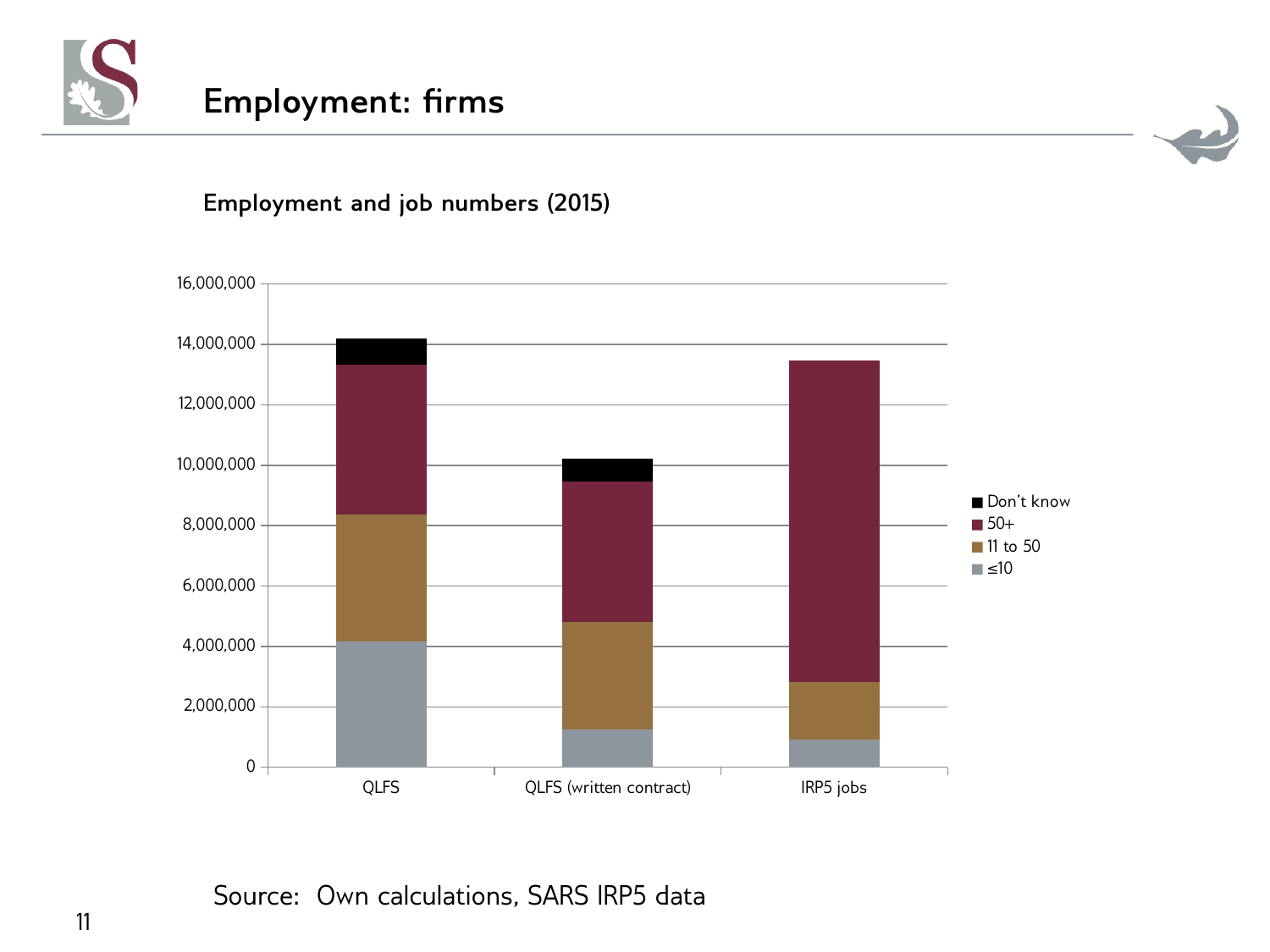

# Employment: firms
Employment and job numbers (2015)

### Chart

| Category | ≤10 | 11 to 50 | 50+ | Don’t know |
|---|---|---|---|---|
| QLFS | 4178410.0 | 4200303.0 | 4938508.0 | 889087.0 |
| QLFS (written contract) | 1252485.0 | 3557340.0 | 4660076.0 | 757039.0 |
| IRP5 jobs | 913157.0 | 1912078.0 | 10642667.0 | None |
Source:  Own calculations, SARS IRP5 data
11